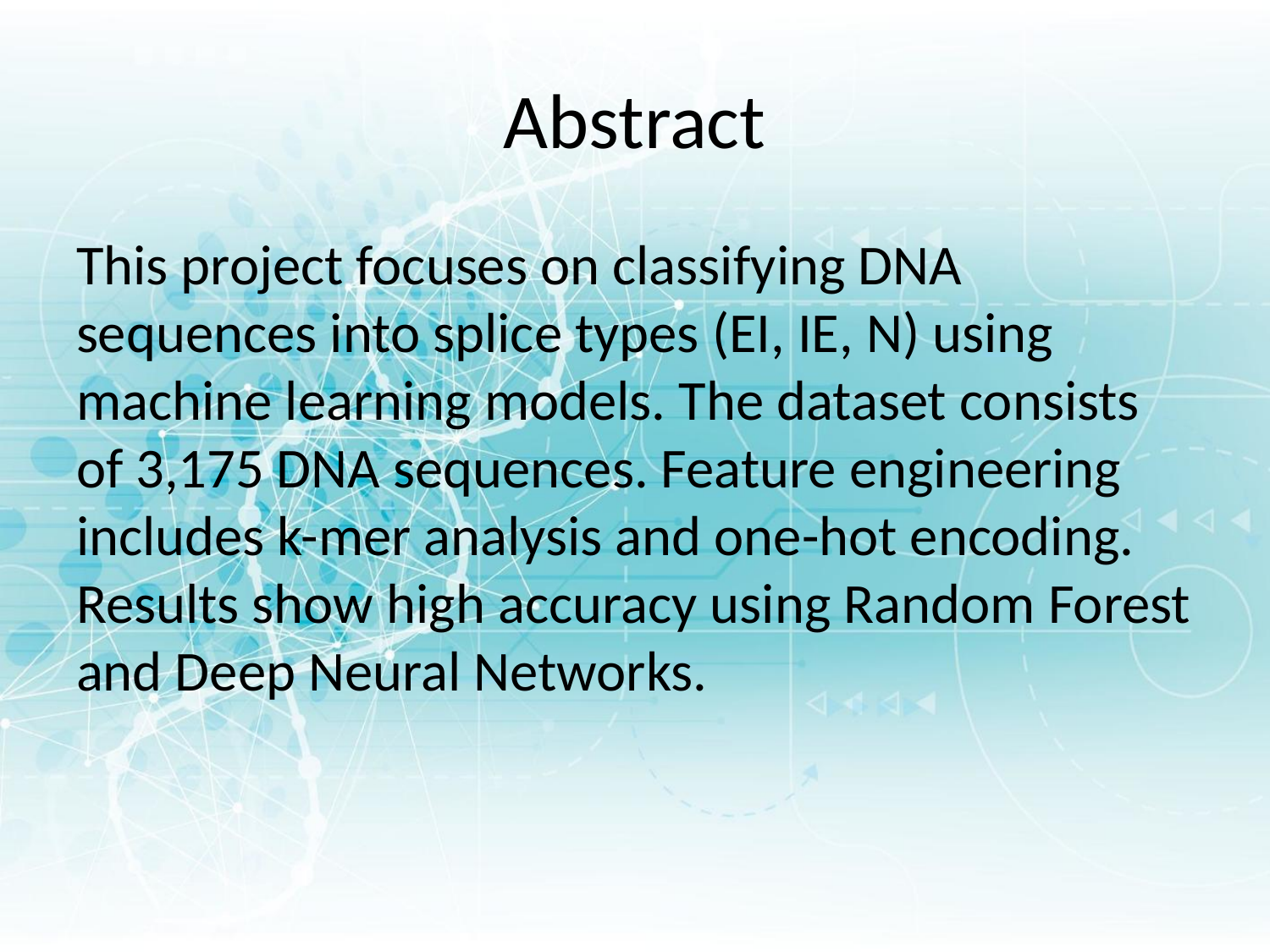

# Abstract
This project focuses on classifying DNA sequences into splice types (EI, IE, N) using machine learning models. The dataset consists of 3,175 DNA sequences. Feature engineering includes k-mer analysis and one-hot encoding. Results show high accuracy using Random Forest and Deep Neural Networks.